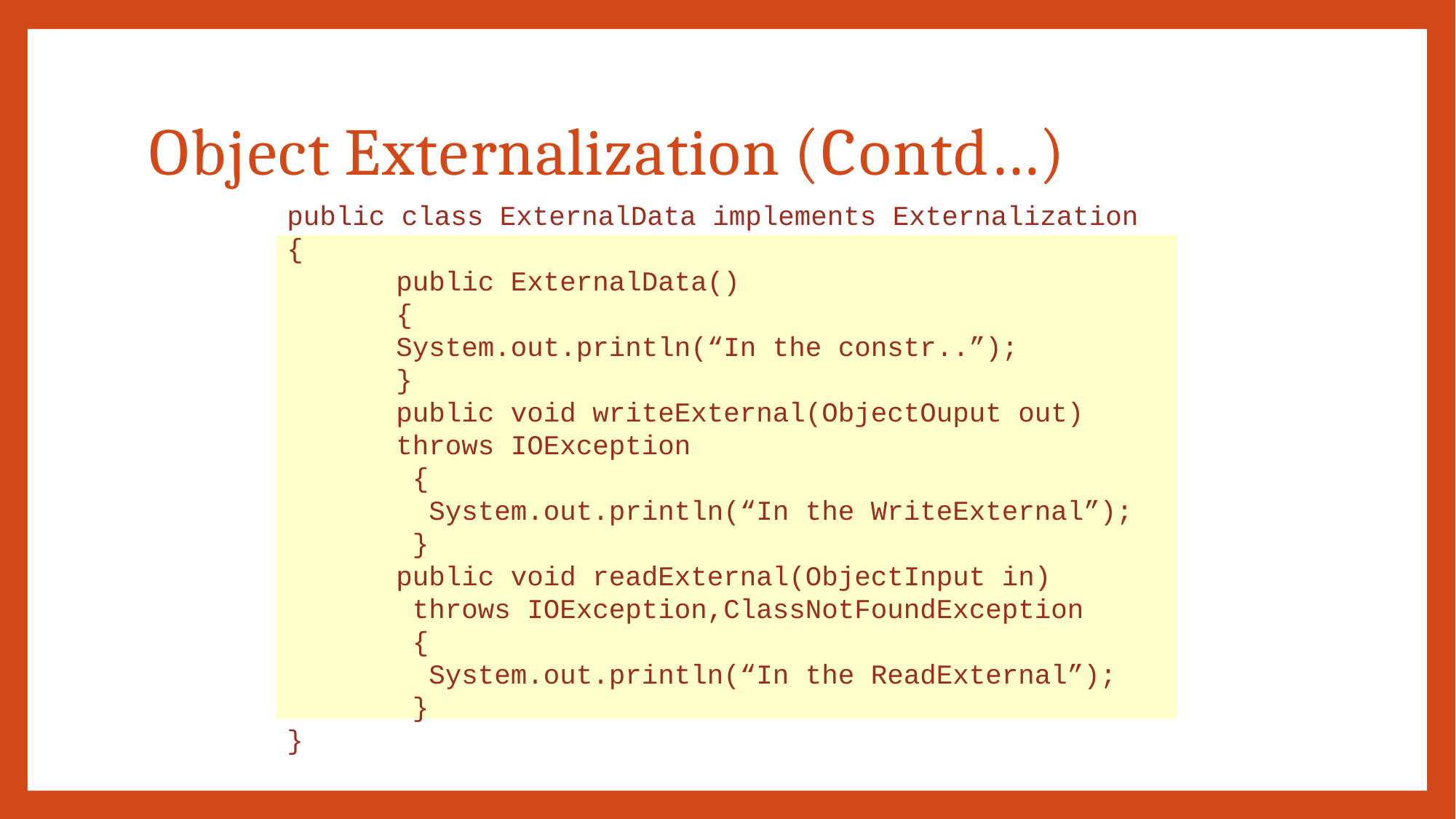

# Object Externalization (Contd…)
public class ExternalData implements Externalization
{
	public ExternalData()
	{
	System.out.println(“In the constr..”);
	}
	public void writeExternal(ObjectOuput out)
	throws IOException
	 {
	  System.out.println(“In the WriteExternal”);
	 }
	public void readExternal(ObjectInput in)
	 throws IOException,ClassNotFoundException
	 {
	  System.out.println(“In the ReadExternal”);
	 }
}
CONFIDENTIAL© Copyright 2008 Tech Mahindra Limited
19